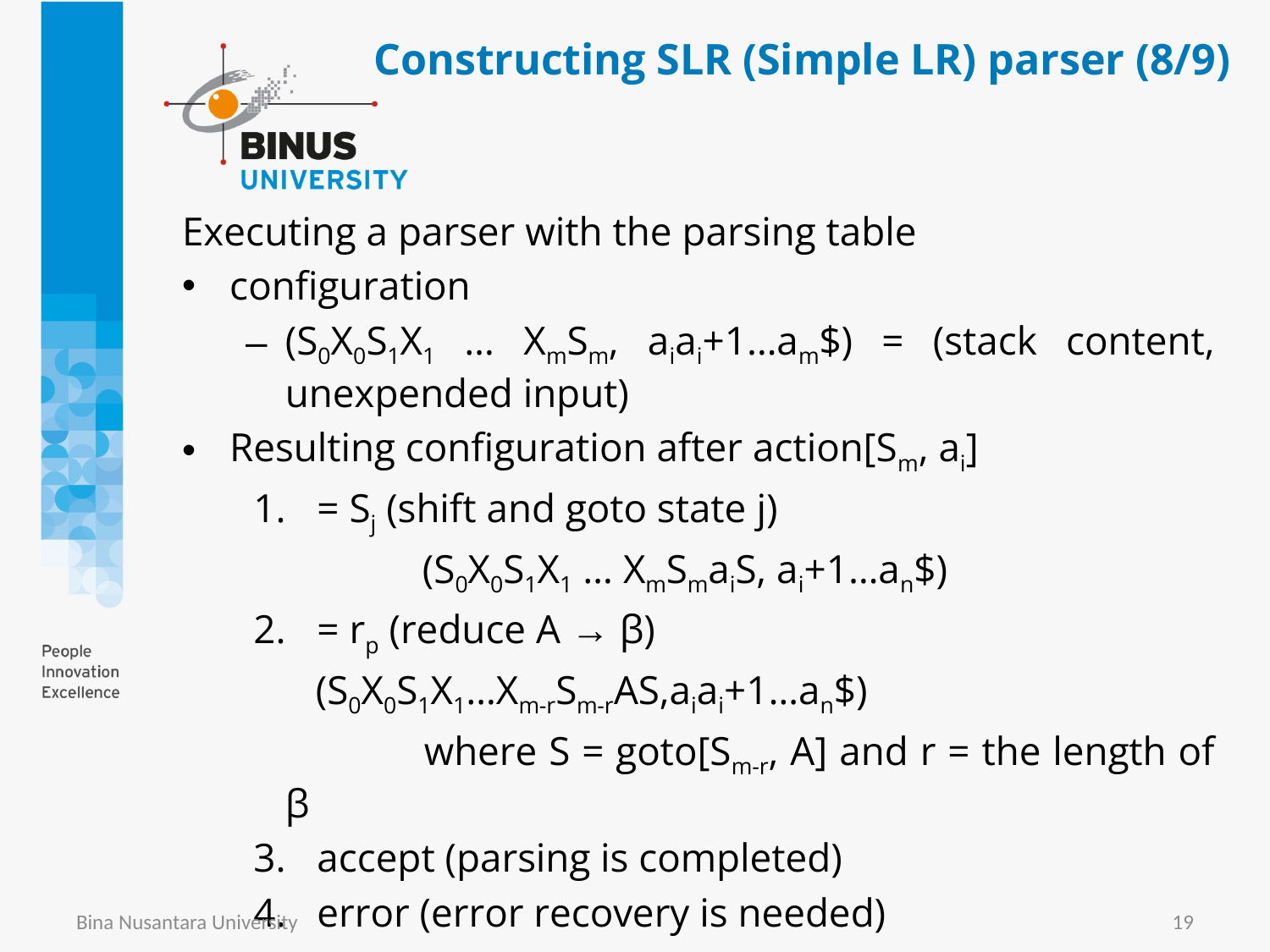

# Constructing SLR (Simple LR) parser (8/9)
Executing a parser with the parsing table
configuration
(S0X0S1X1 … XmSm, aiai+1…am$) = (stack content, unexpended input)
Resulting configuration after action[Sm, ai]
= Sj (shift and goto state j)
		 (S0X0S1X1 … XmSmaiS, ai+1…an$)
= rp (reduce A → β)
	   (S0X0S1X1…Xm-rSm-rAS,aiai+1…an$)
		 where S = goto[Sm-r, A] and r = the length of β
accept (parsing is completed)
error (error recovery is needed)
Bina Nusantara University
19